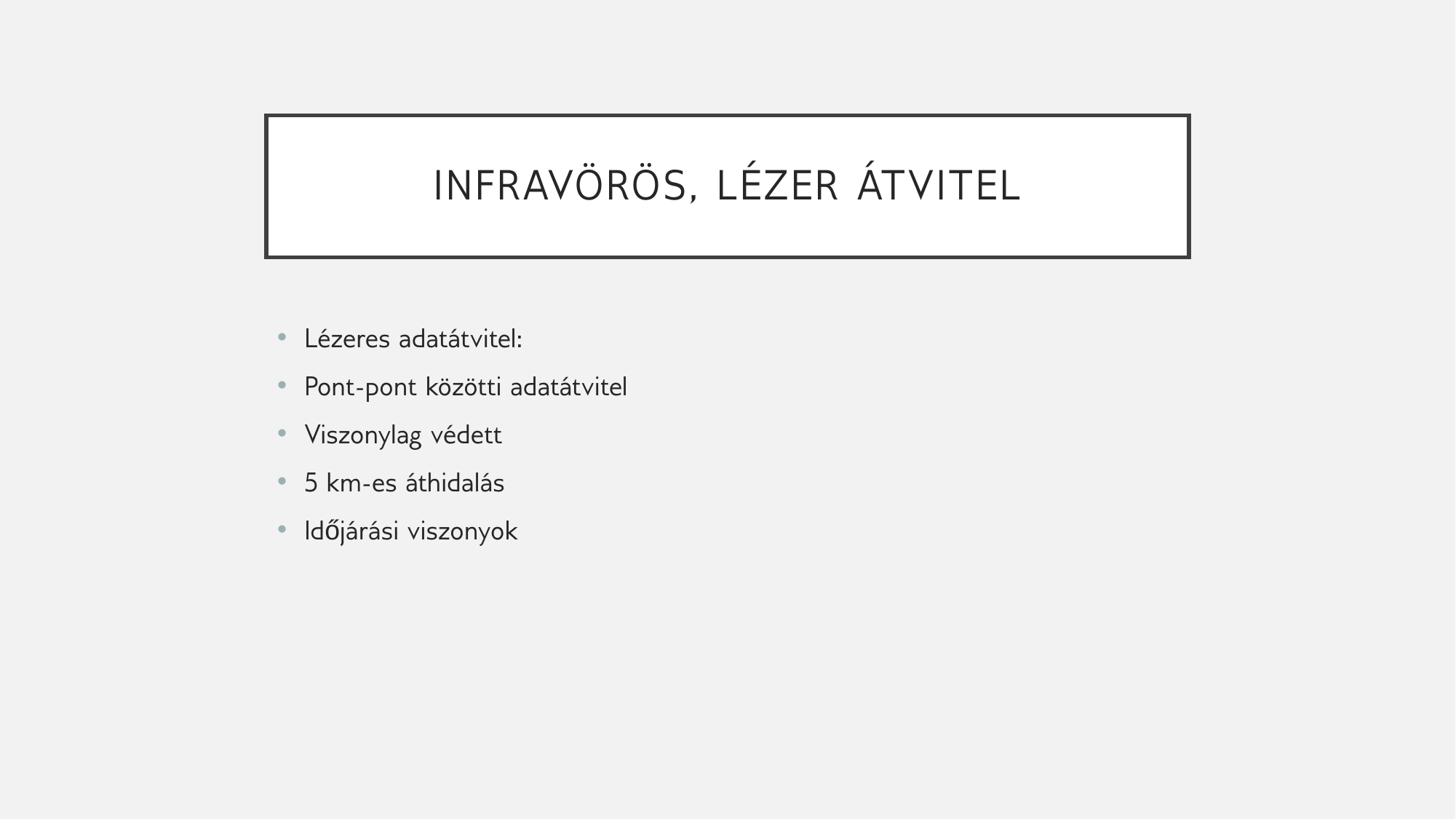

# Infravörös, lézer átvitel
Lézeres adatátvitel:
Pont-pont közötti adatátvitel
Viszonylag védett
5 km-es áthidalás
Időjárási viszonyok